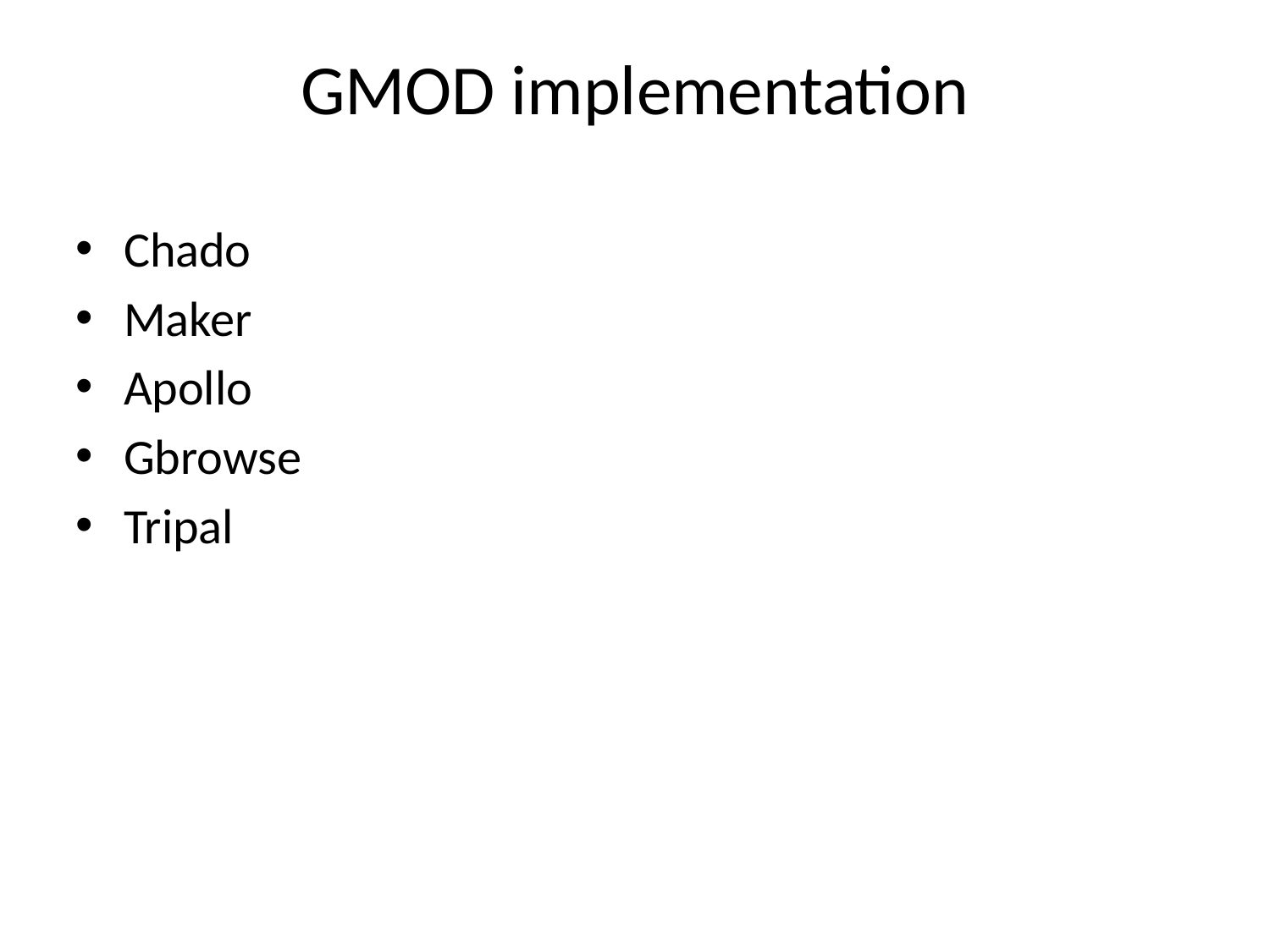

GMOD implementation
Chado
Maker
Apollo
Gbrowse
Tripal